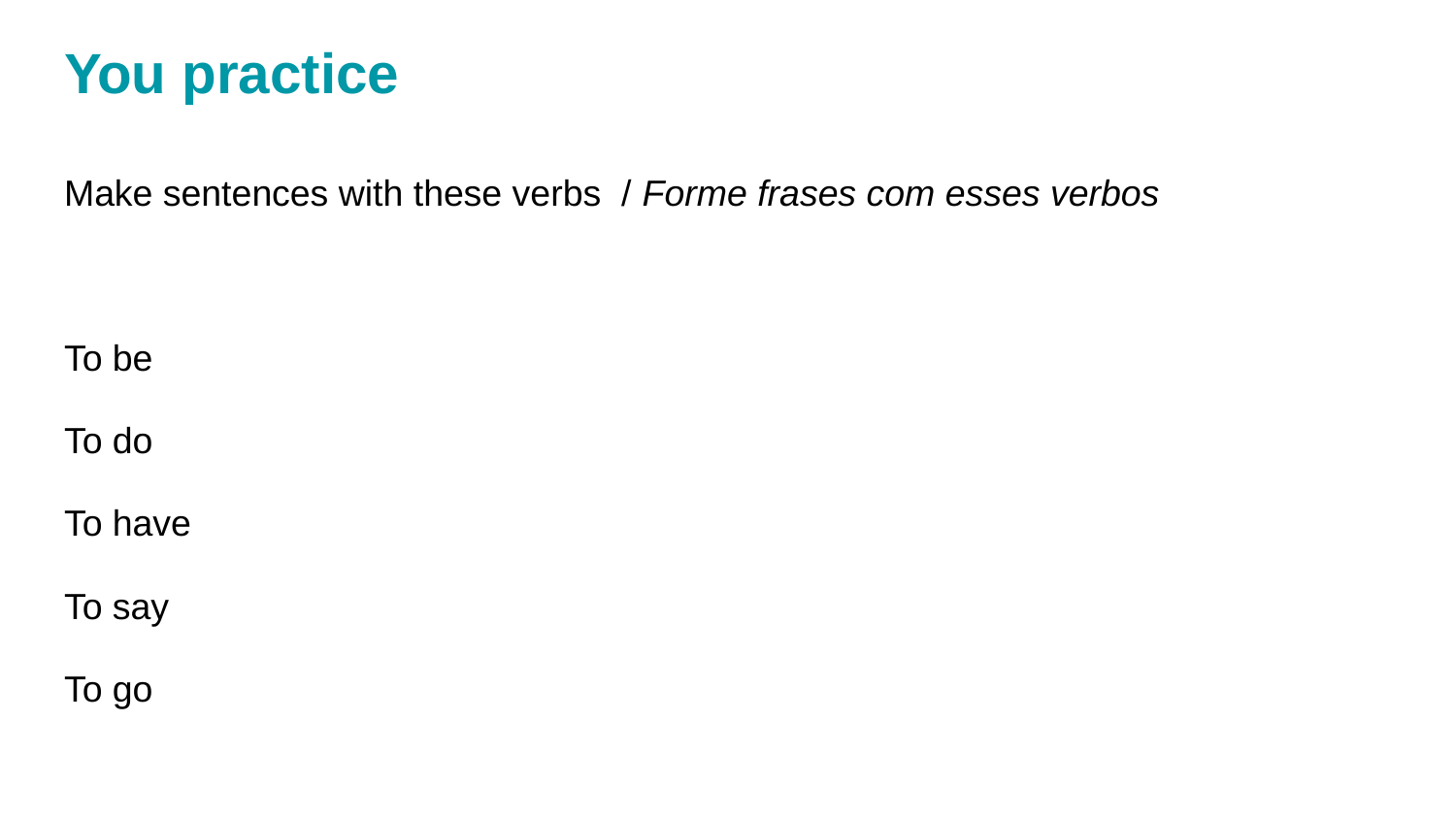

# You practice
Make sentences with these verbs  / Forme frases com esses verbos

To be
To do
To have
To say
To go